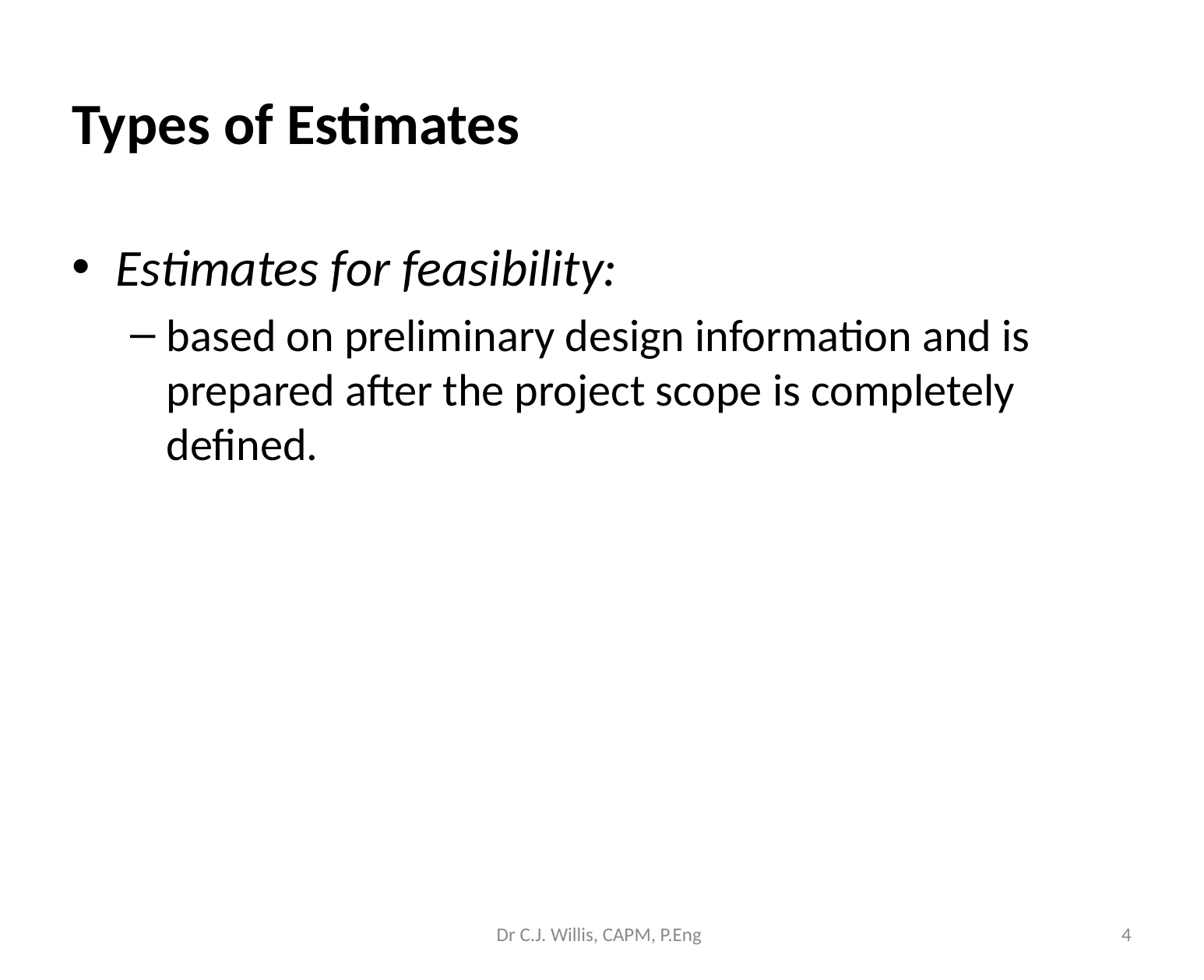

Types of Estimates
Estimates for feasibility:
based on preliminary design information and is prepared after the project scope is completely defined.

Dr C.J. Willis, CAPM, P.Eng
4